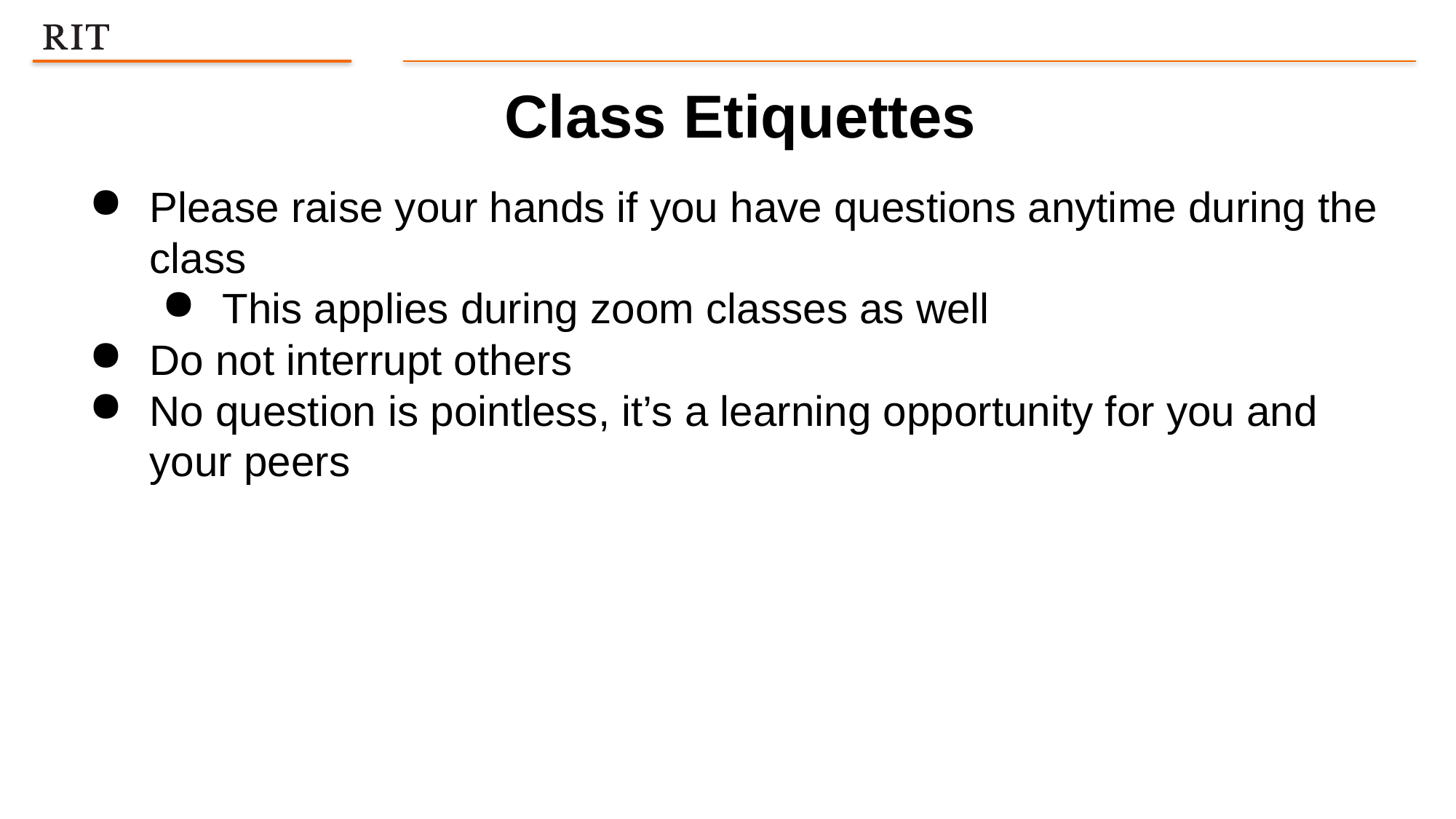

Class Etiquettes
Please raise your hands if you have questions anytime during the class
This applies during zoom classes as well
Do not interrupt others
No question is pointless, it’s a learning opportunity for you and your peers